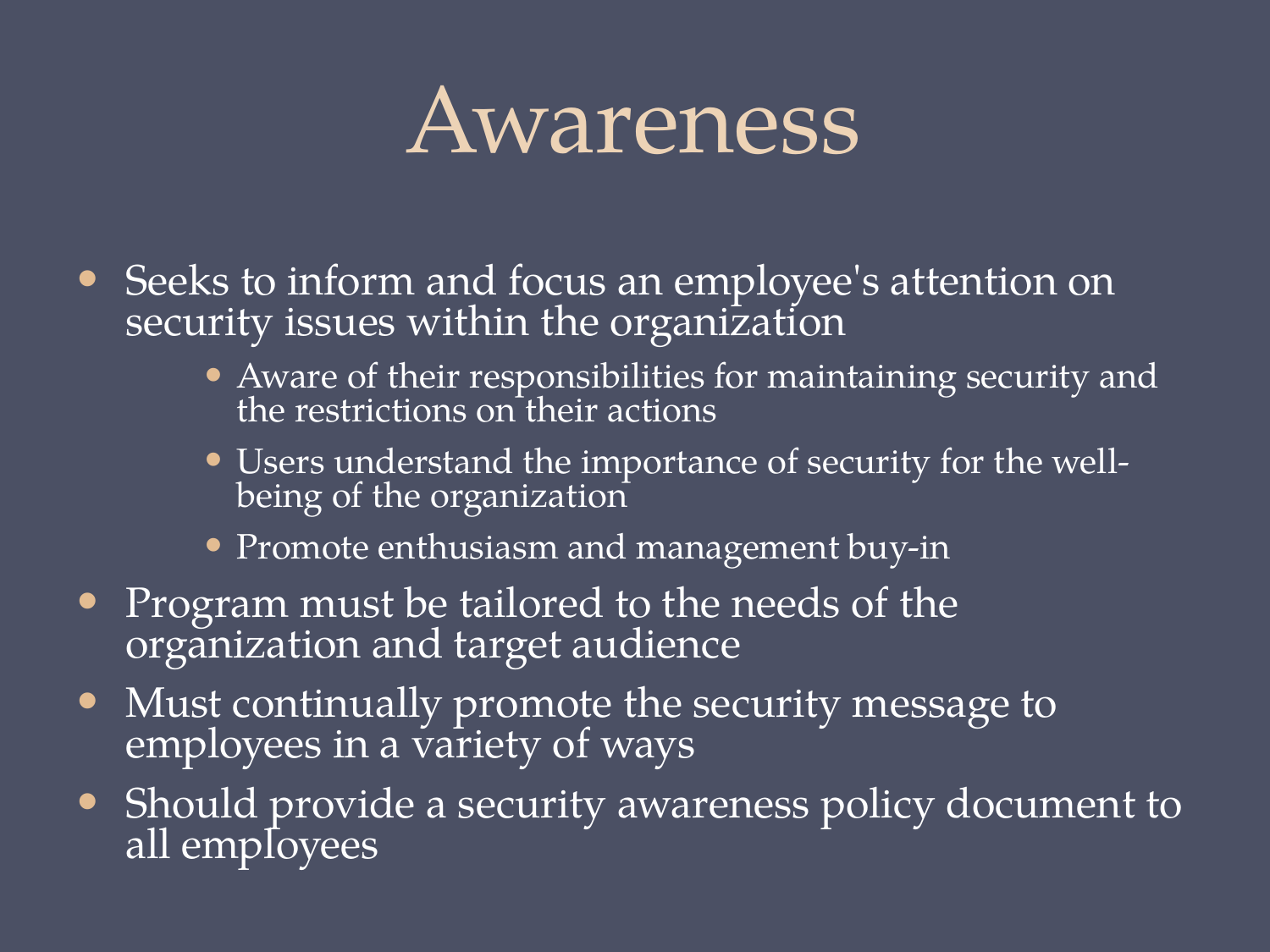

# Awareness
Seeks to inform and focus an employee's attention on security issues within the organization
Aware of their responsibilities for maintaining security and the restrictions on their actions
Users understand the importance of security for the well-being of the organization
Promote enthusiasm and management buy-in
Program must be tailored to the needs of the organization and target audience
Must continually promote the security message to employees in a variety of ways
Should provide a security awareness policy document to all employees